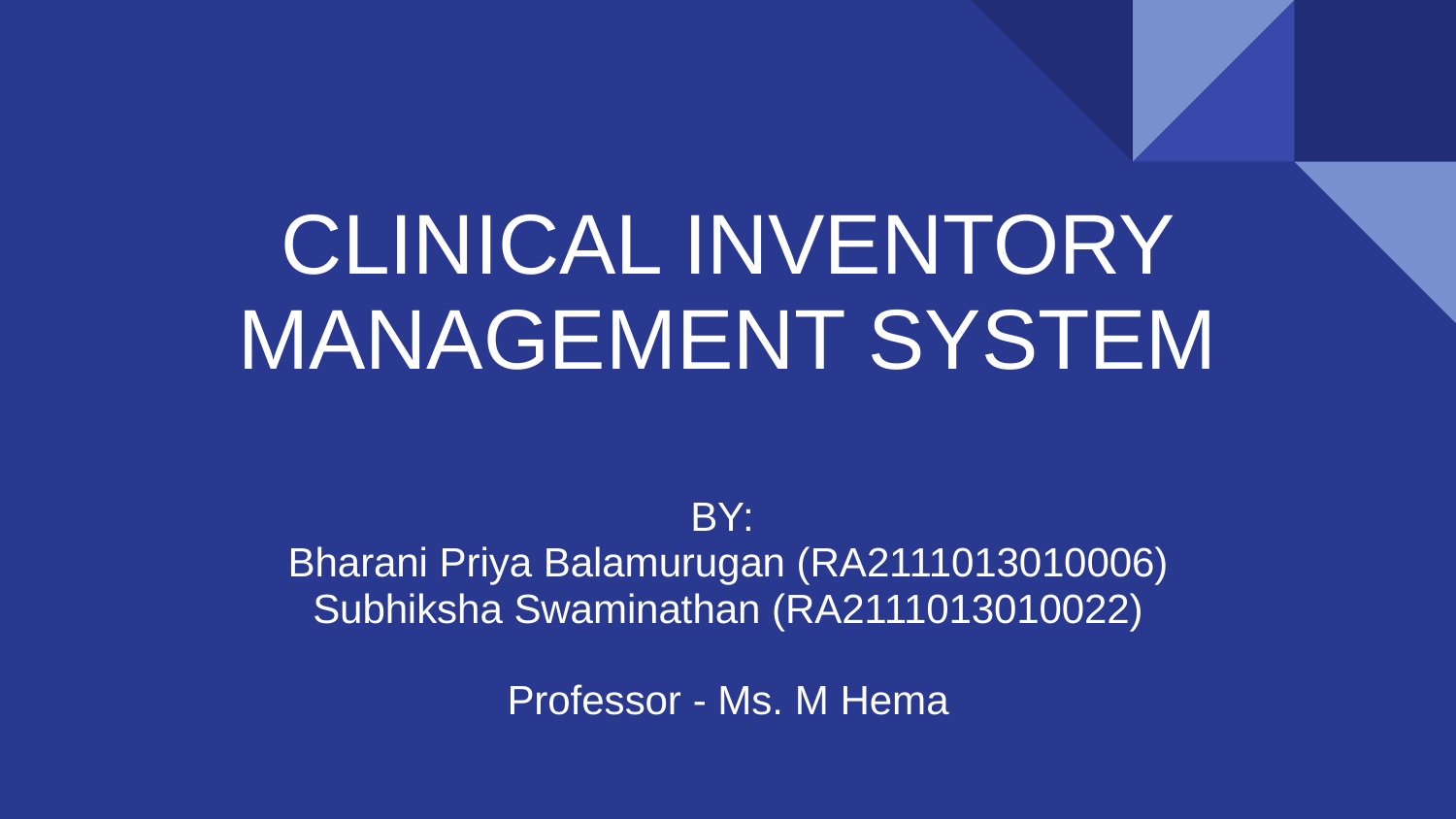

# CLINICAL INVENTORY MANAGEMENT SYSTEM
BY:
Bharani Priya Balamurugan (RA2111013010006)
Subhiksha Swaminathan (RA2111013010022)

Professor - Ms. M Hema